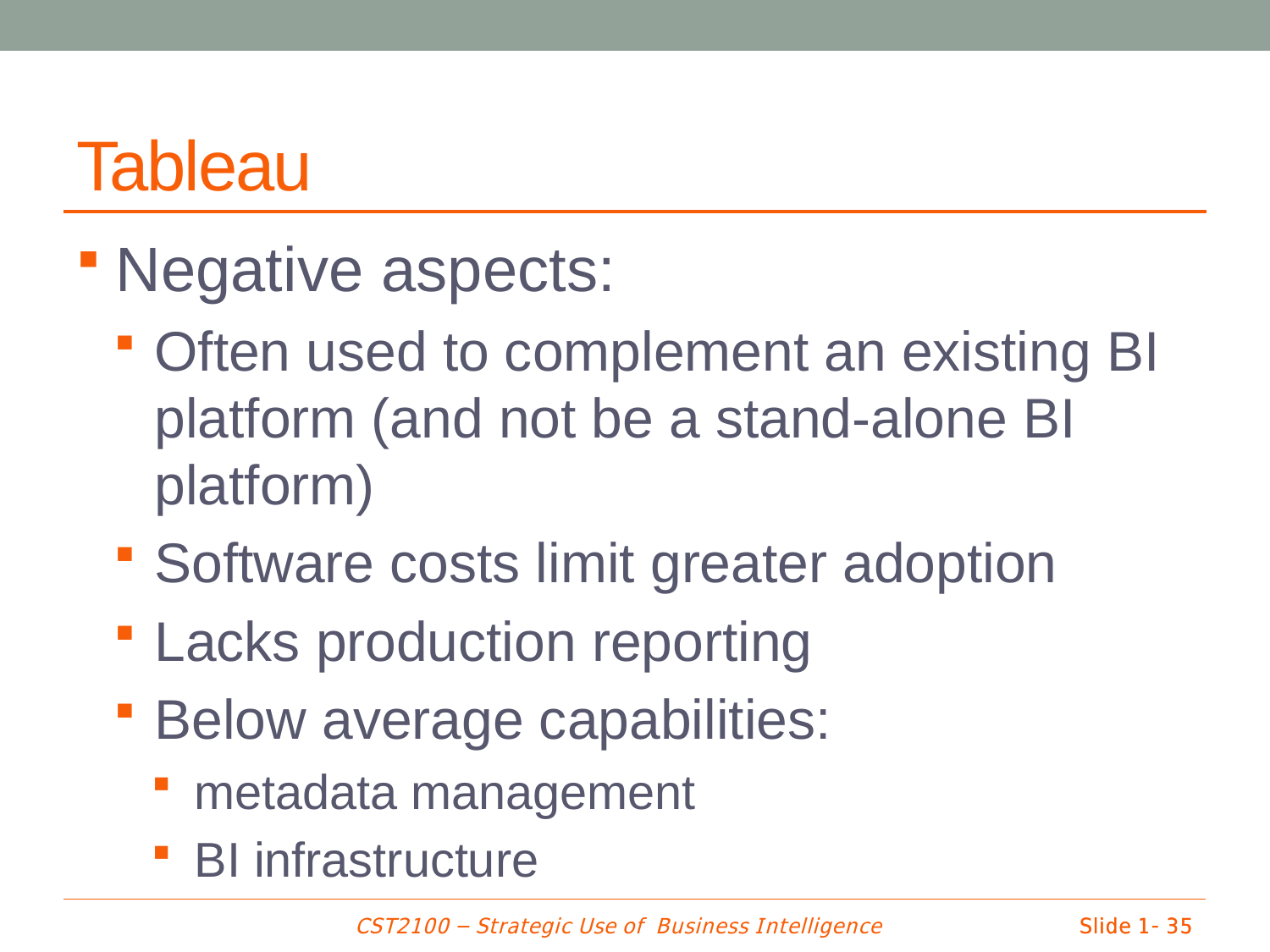

# Tableau
Negative aspects:
Often used to complement an existing BI platform (and not be a stand-alone BI platform)
Software costs limit greater adoption
Lacks production reporting
Below average capabilities:
metadata management
BI infrastructure

Slide 1- 35